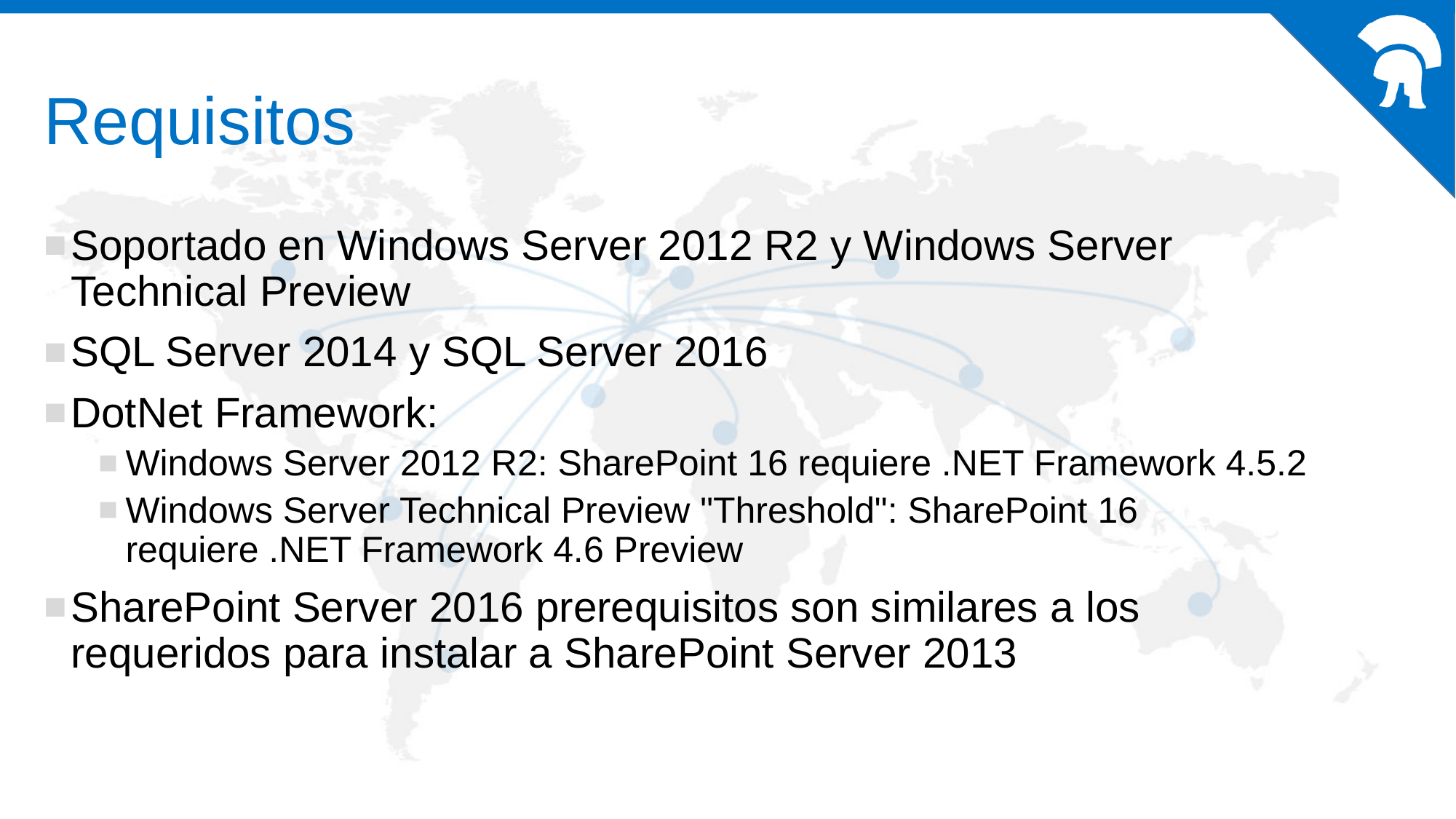

# Requisitos
Soportado en Windows Server 2012 R2 y Windows Server Technical Preview
SQL Server 2014 y SQL Server 2016
DotNet Framework:
Windows Server 2012 R2: SharePoint 16 requiere .NET Framework 4.5.2
Windows Server Technical Preview "Threshold": SharePoint 16 requiere .NET Framework 4.6 Preview
SharePoint Server 2016 prerequisitos son similares a los requeridos para instalar a SharePoint Server 2013